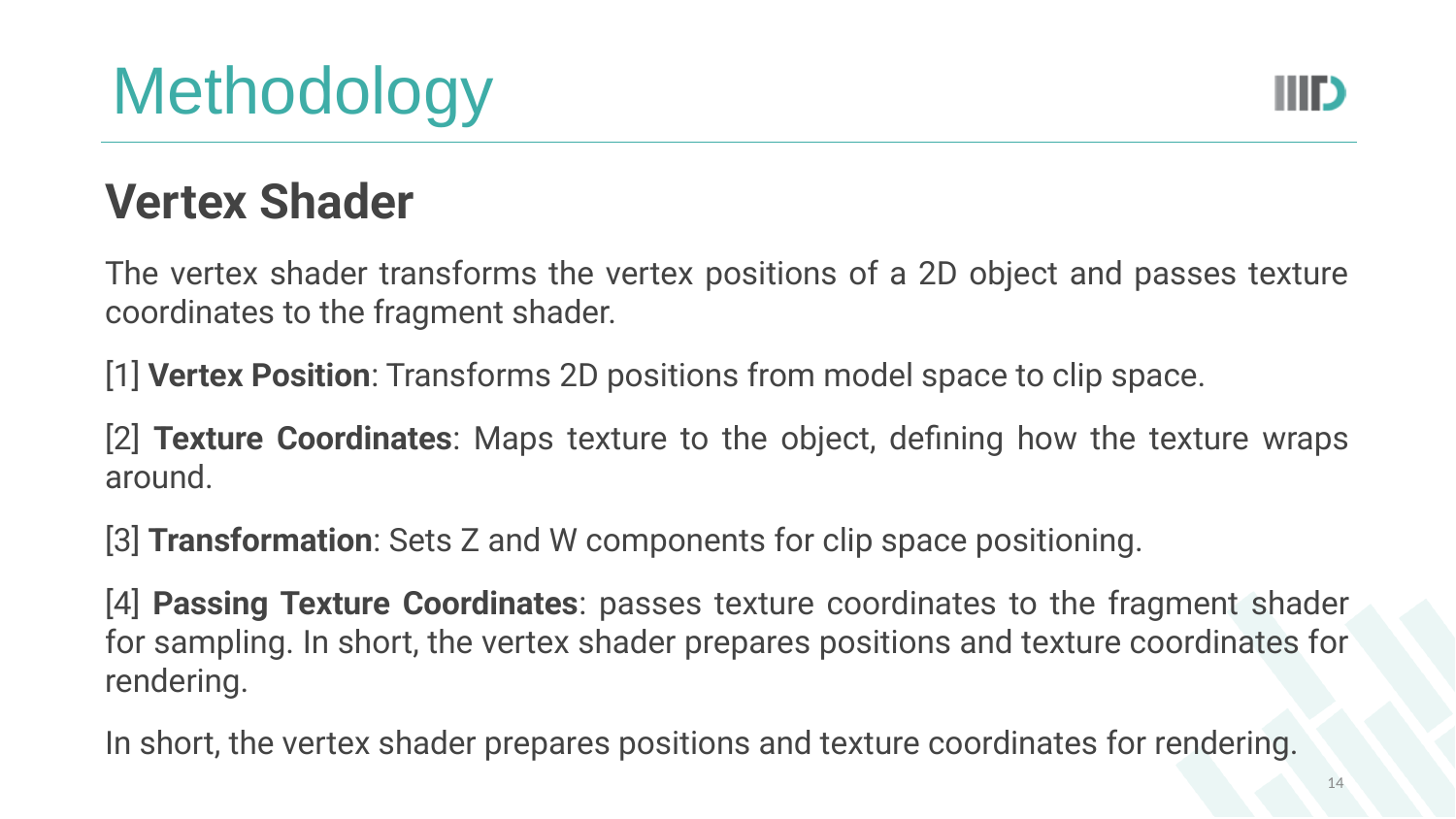

# Methodology
Vertex Shader
The vertex shader transforms the vertex positions of a 2D object and passes texture coordinates to the fragment shader.
[1] Vertex Position: Transforms 2D positions from model space to clip space.
[2] Texture Coordinates: Maps texture to the object, defining how the texture wraps around.
[3] Transformation: Sets Z and W components for clip space positioning.
[4] Passing Texture Coordinates: passes texture coordinates to the fragment shader for sampling. In short, the vertex shader prepares positions and texture coordinates for rendering.
In short, the vertex shader prepares positions and texture coordinates for rendering.

14